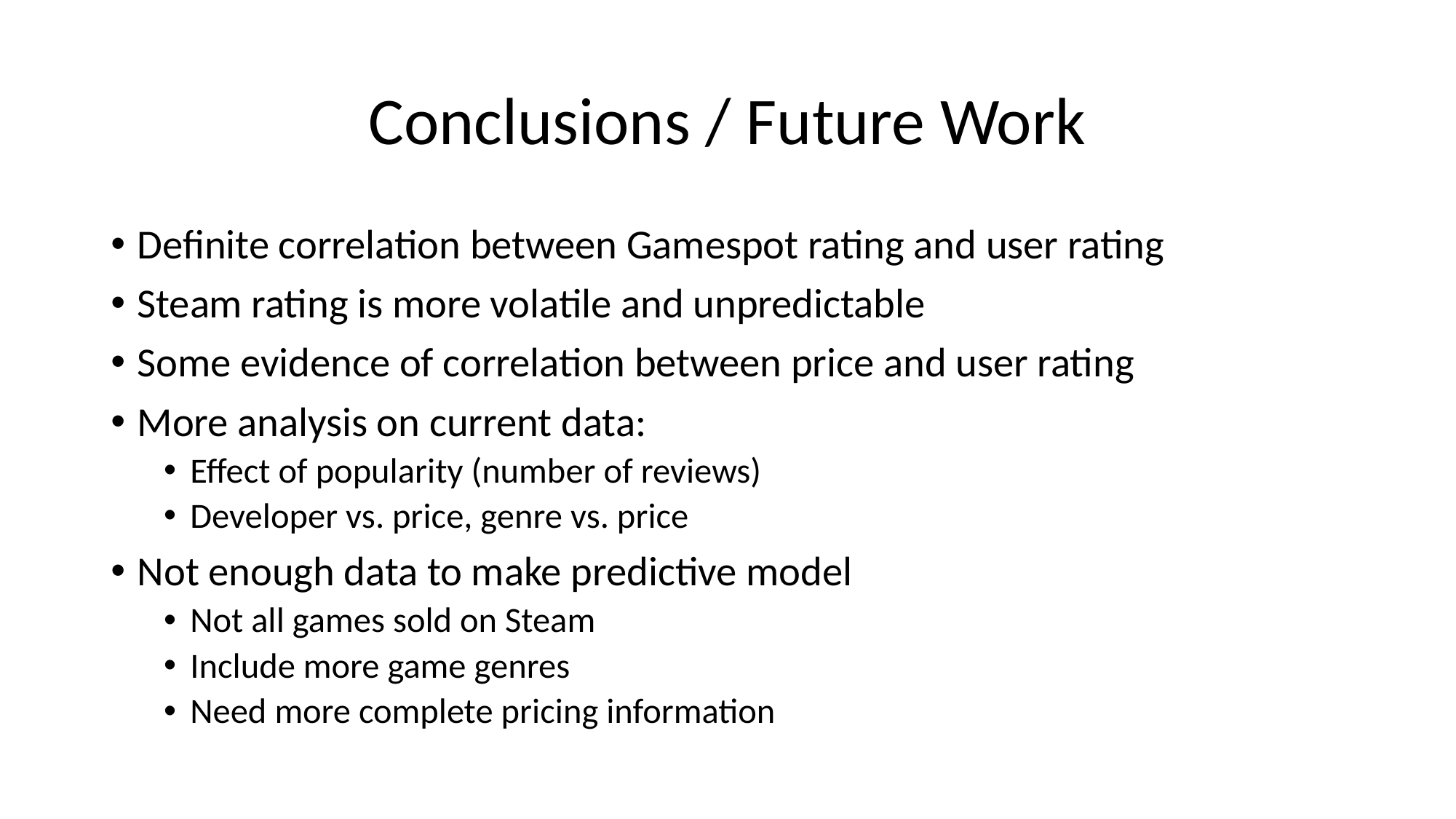

# Conclusions / Future Work
Definite correlation between Gamespot rating and user rating
Steam rating is more volatile and unpredictable
Some evidence of correlation between price and user rating
More analysis on current data:
Effect of popularity (number of reviews)
Developer vs. price, genre vs. price
Not enough data to make predictive model
Not all games sold on Steam
Include more game genres
Need more complete pricing information